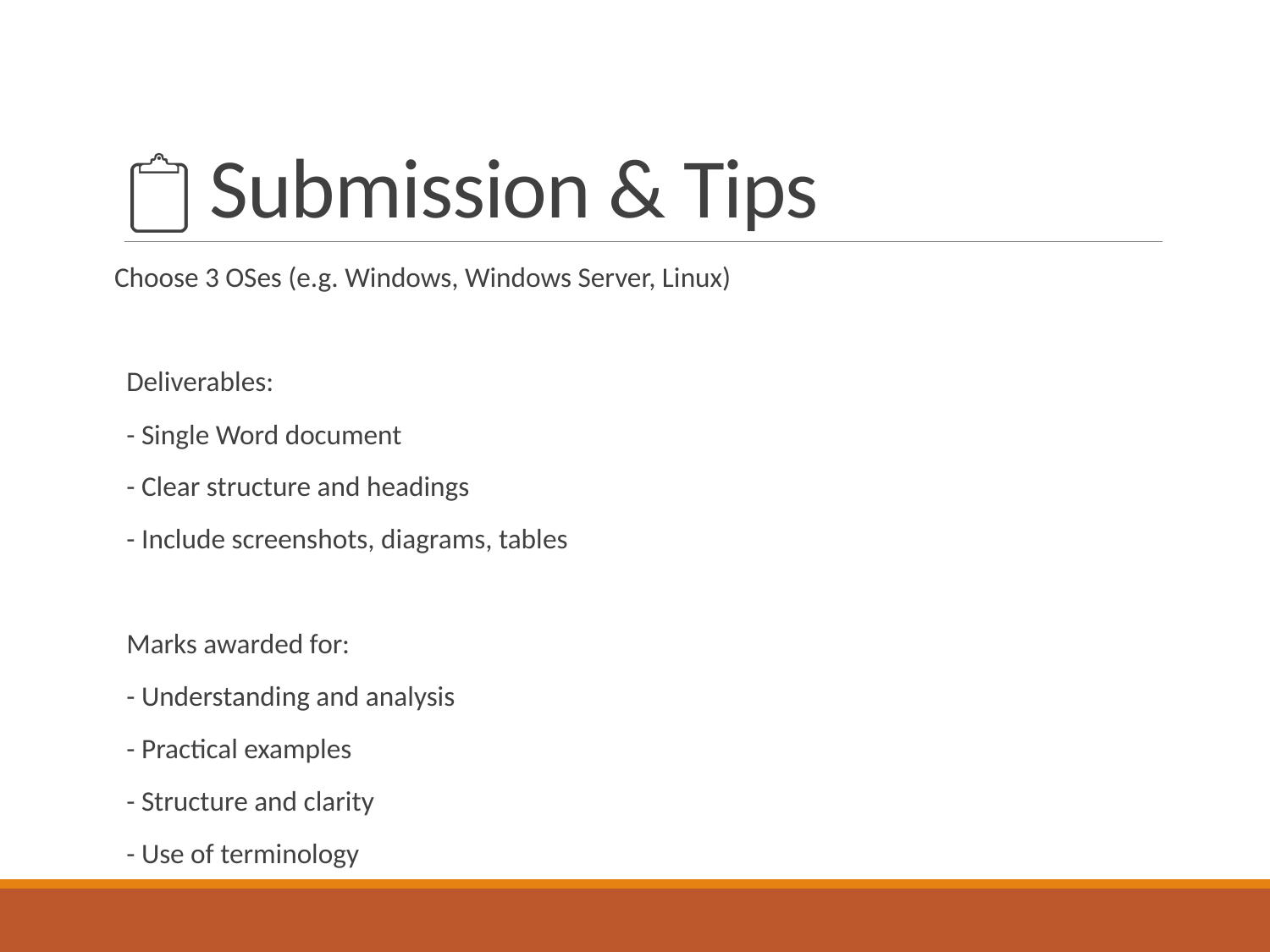

# 📋 Submission & Tips
Choose 3 OSes (e.g. Windows, Windows Server, Linux)

Deliverables:
- Single Word document
- Clear structure and headings
- Include screenshots, diagrams, tables

Marks awarded for:
- Understanding and analysis
- Practical examples
- Structure and clarity
- Use of terminology